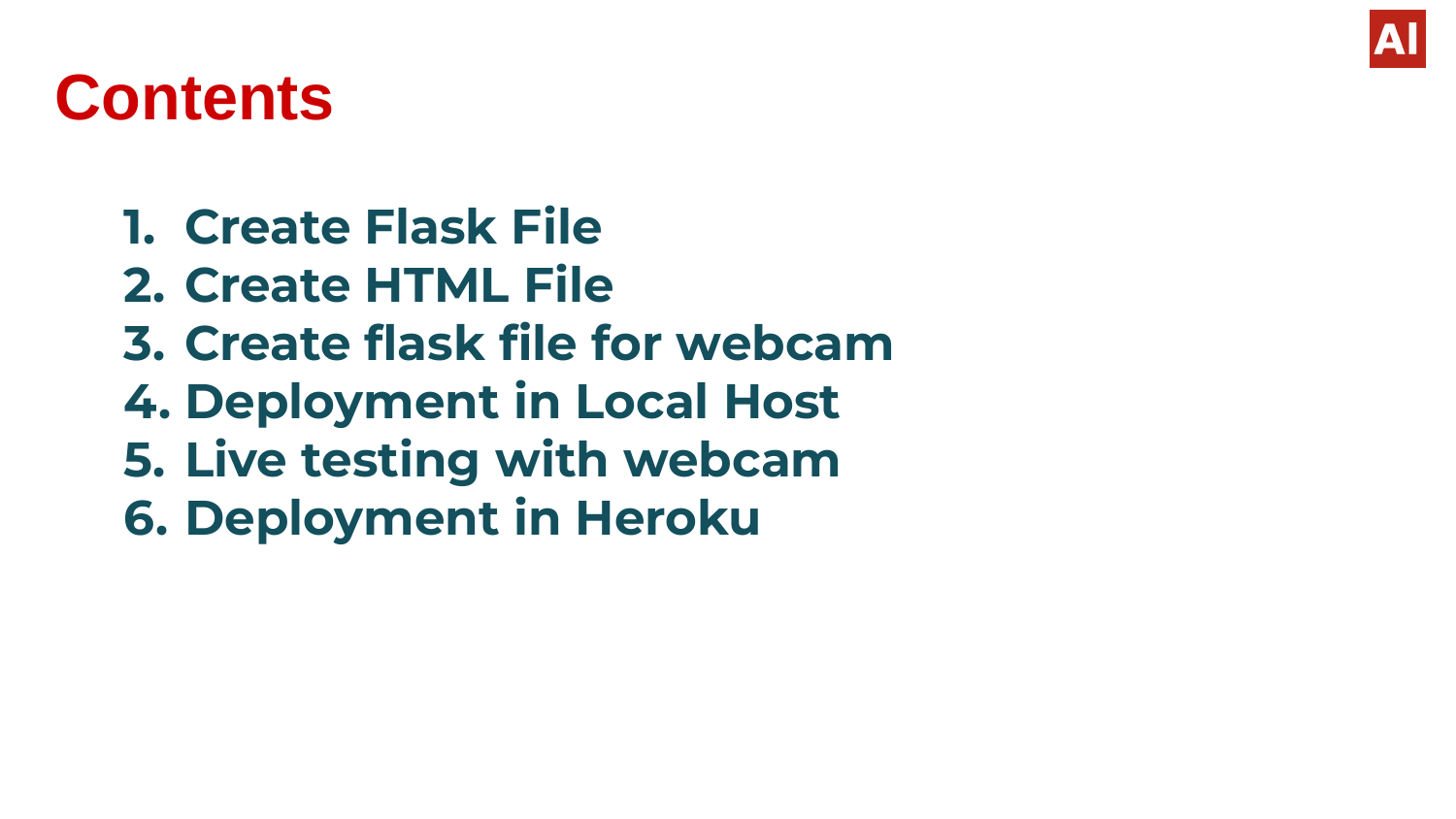

Contents
# Create Flask File
Create HTML File
Create flask file for webcam
Deployment in Local Host
Live testing with webcam
Deployment in Heroku